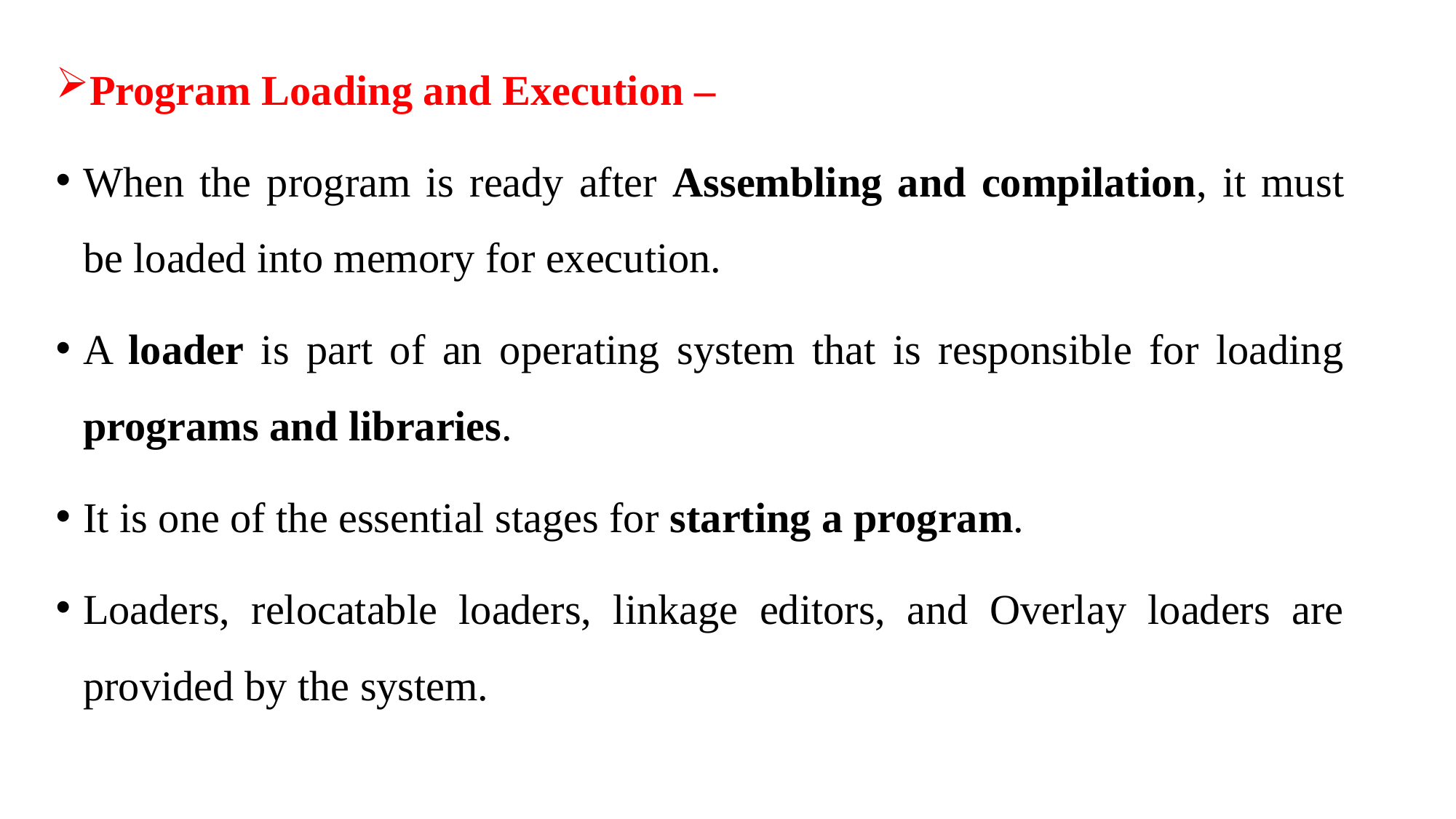

Program Loading and Execution –
When the program is ready after Assembling and compilation, it must be loaded into memory for execution.
A loader is part of an operating system that is responsible for loading programs and libraries.
It is one of the essential stages for starting a program.
Loaders, relocatable loaders, linkage editors, and Overlay loaders are provided by the system.